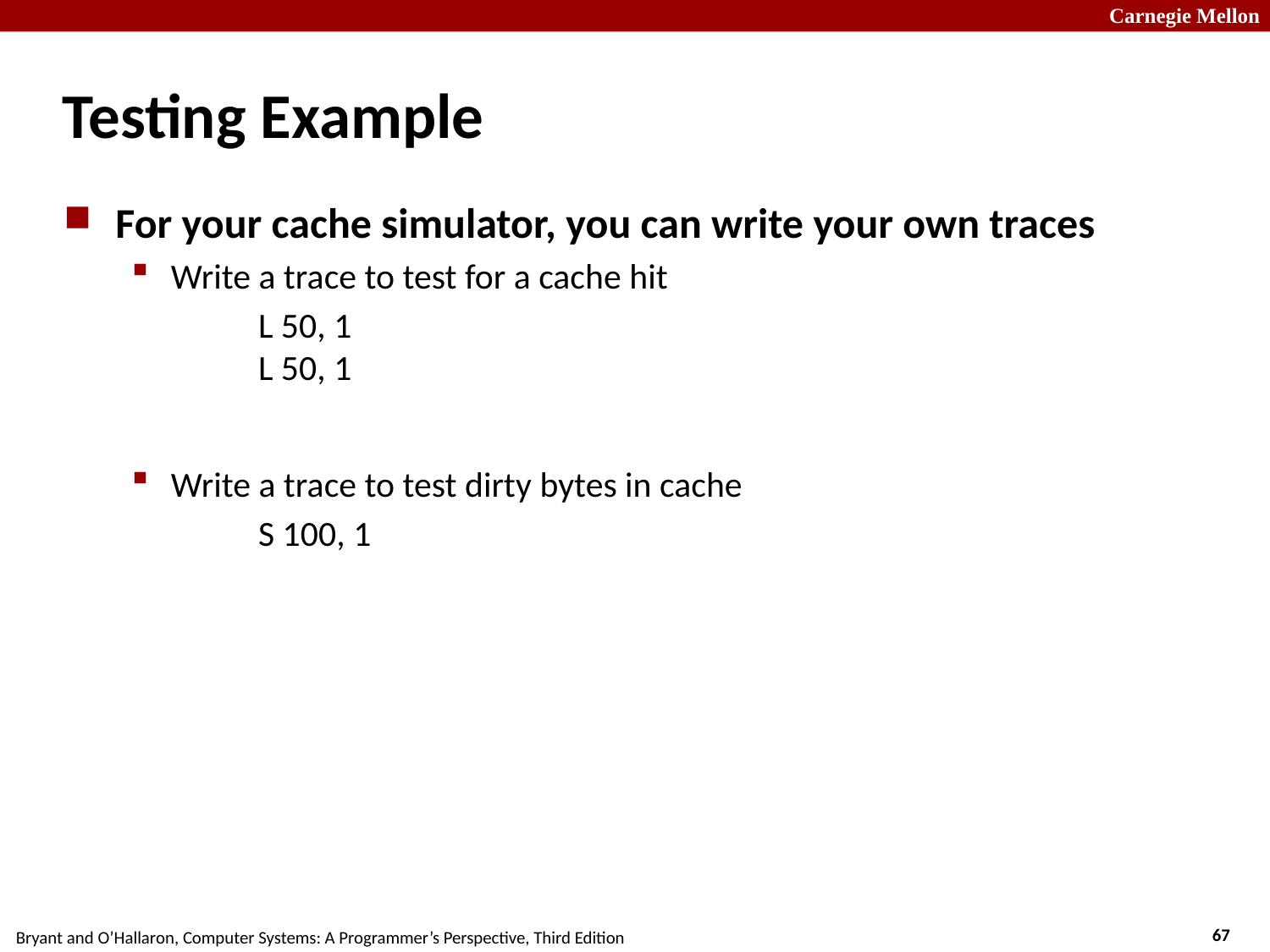

# Testing Example
For your cache simulator, you can write your own traces
Write a trace to test for a cache hit
	L 50, 1
	L 50, 1

Write a trace to test dirty bytes in cache
	S 100, 1